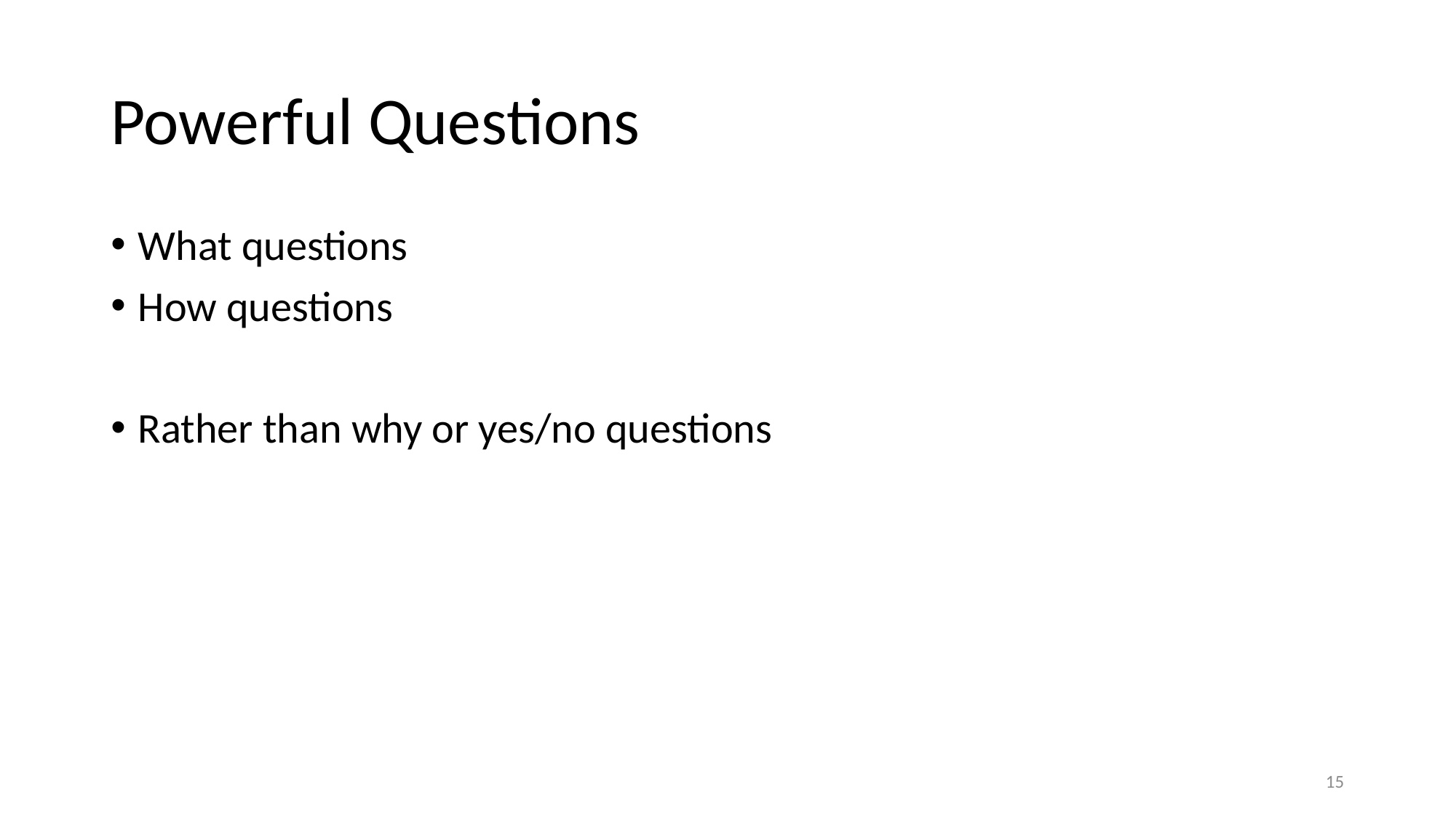

# Powerful Questions
What questions
How questions

Rather than why or yes/no questions

15